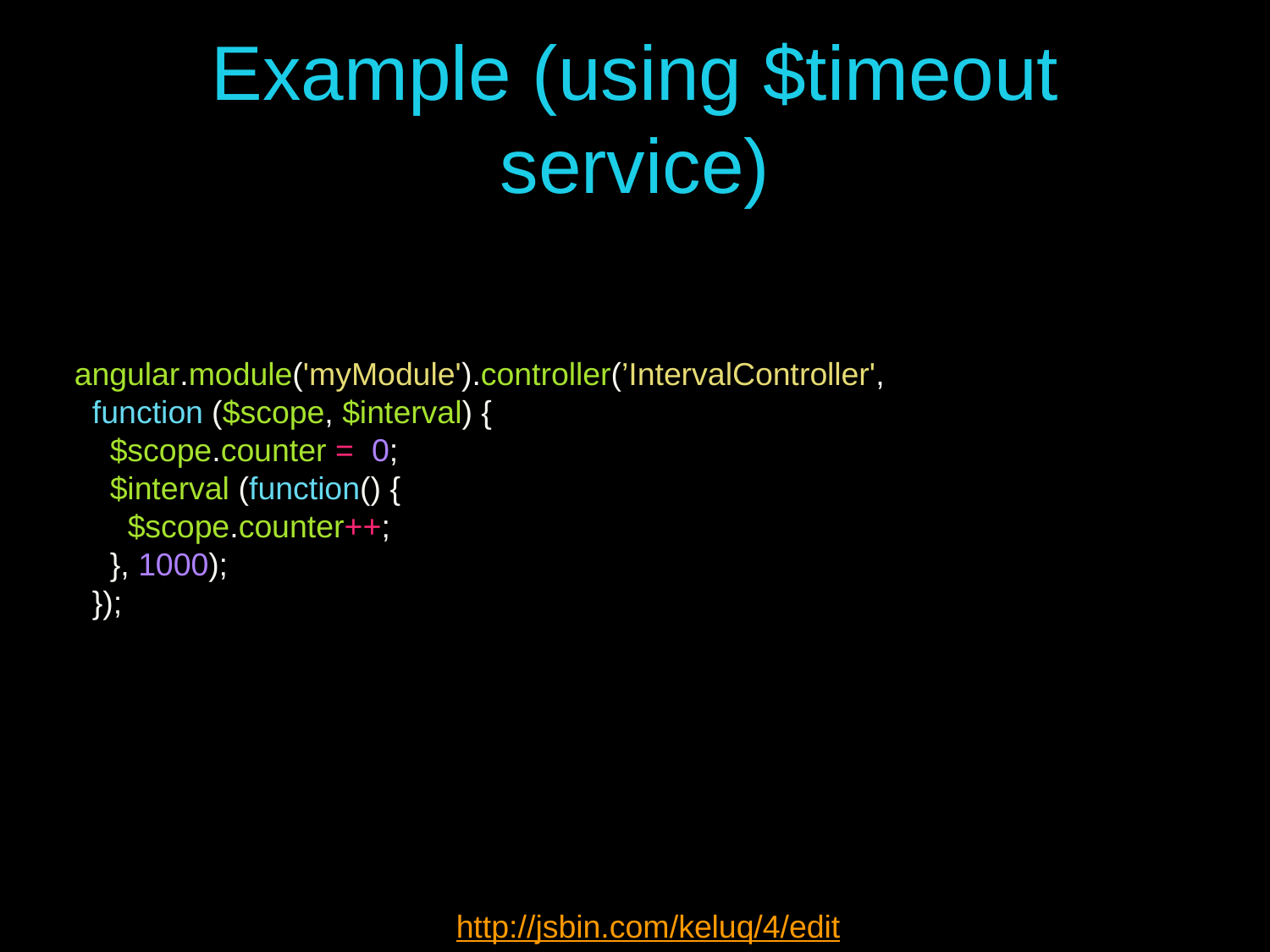

# Example (using $timeout service)
angular.module('myModule').controller(’IntervalController',
  function ($scope, $interval) {
    $scope.counter =  0;
    $interval (function() {
      $scope.counter++;
    }, 1000);
  });
http://jsbin.com/keluq/4/edit